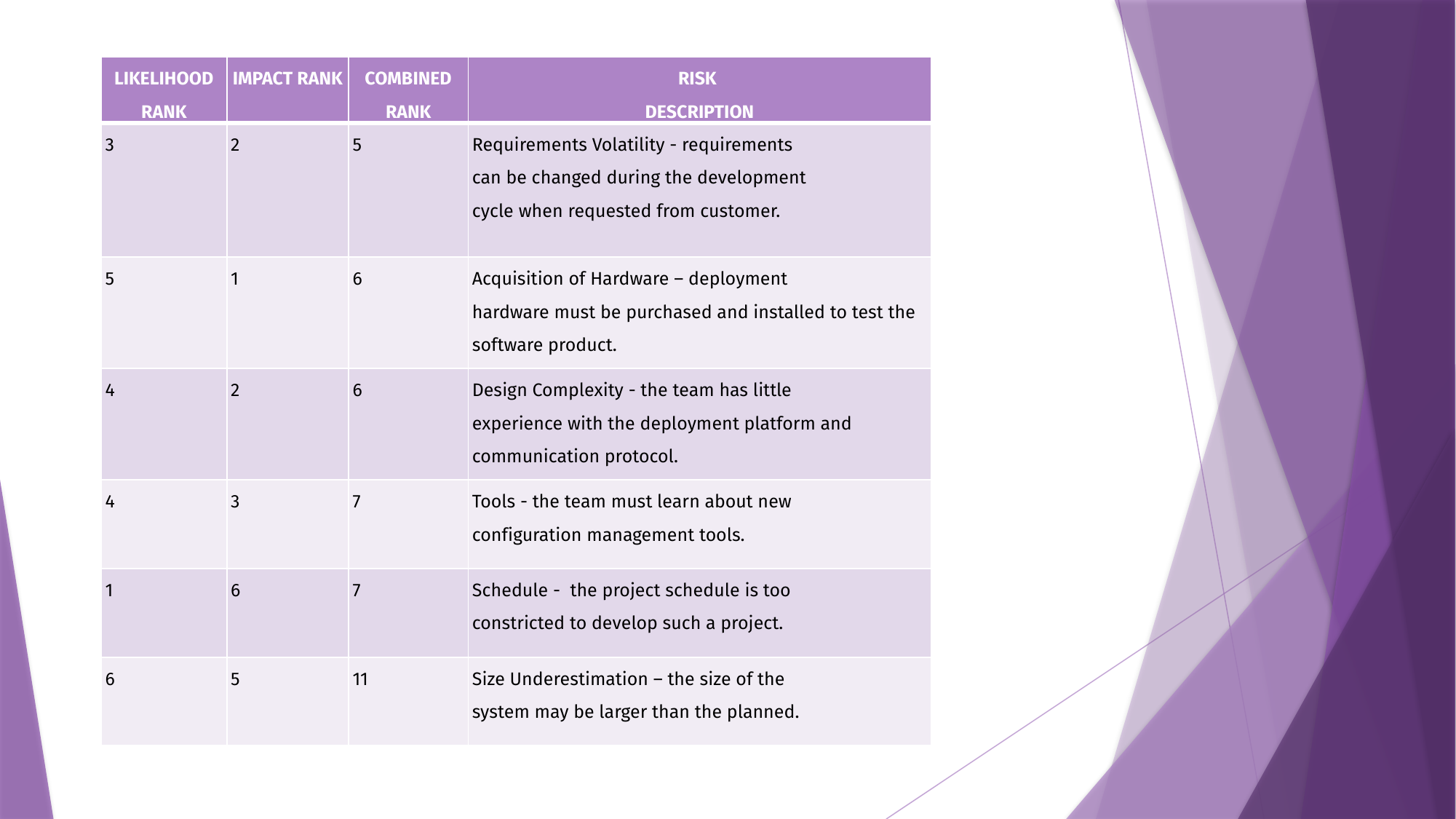

| LIKELIHOOD RANK | IMPACT RANK | COMBINED RANK | RISK DESCRIPTION |
| --- | --- | --- | --- |
| 3 | 2 | 5 | Requirements Volatility - requirements can be changed during the development cycle when requested from customer. |
| 5 | 1 | 6 | Acquisition of Hardware – deployment hardware must be purchased and installed to test the software product. |
| 4 | 2 | 6 | Design Complexity - the team has little experience with the deployment platform and communication protocol. |
| 4 | 3 | 7 | Tools - the team must learn about new configuration management tools. |
| 1 | 6 | 7 | Schedule - the project schedule is too constricted to develop such a project. |
| 6 | 5 | 11 | Size Underestimation – the size of the system may be larger than the planned. |